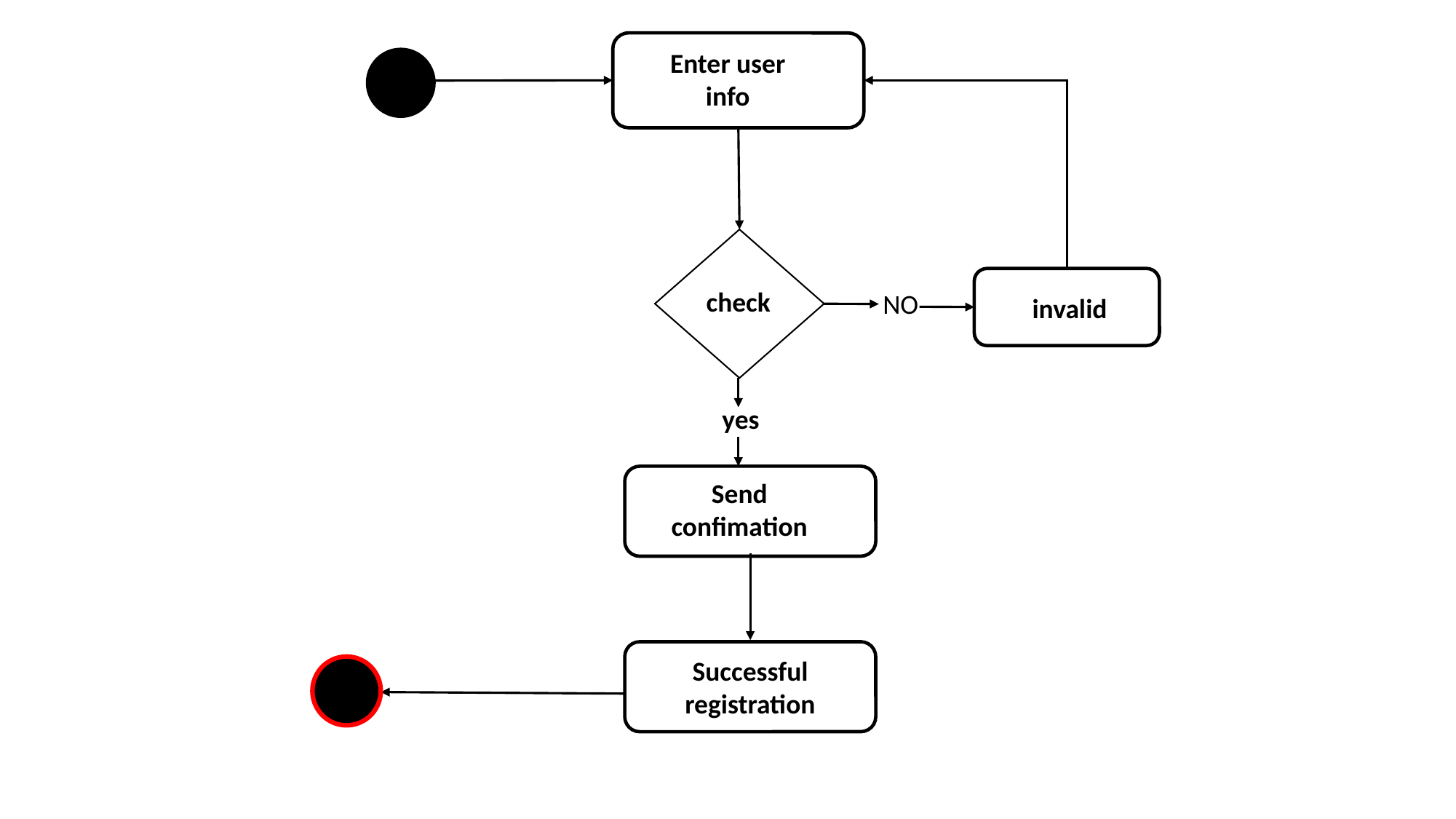

Enter user info

check
NO
invalid
yes

Send confimation

Successful registration